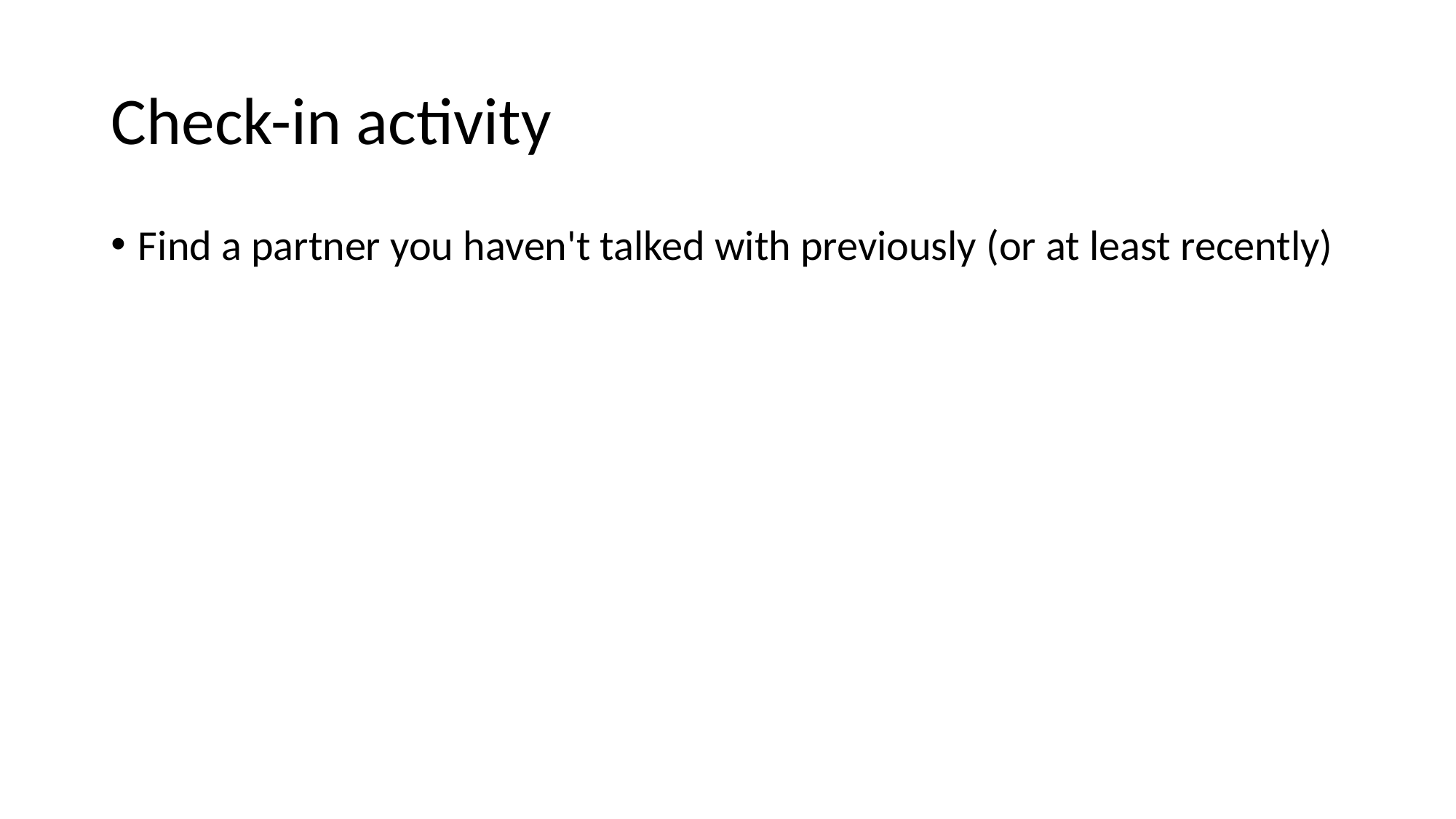

# Check-in activity
Find a partner you haven't talked with previously (or at least recently)